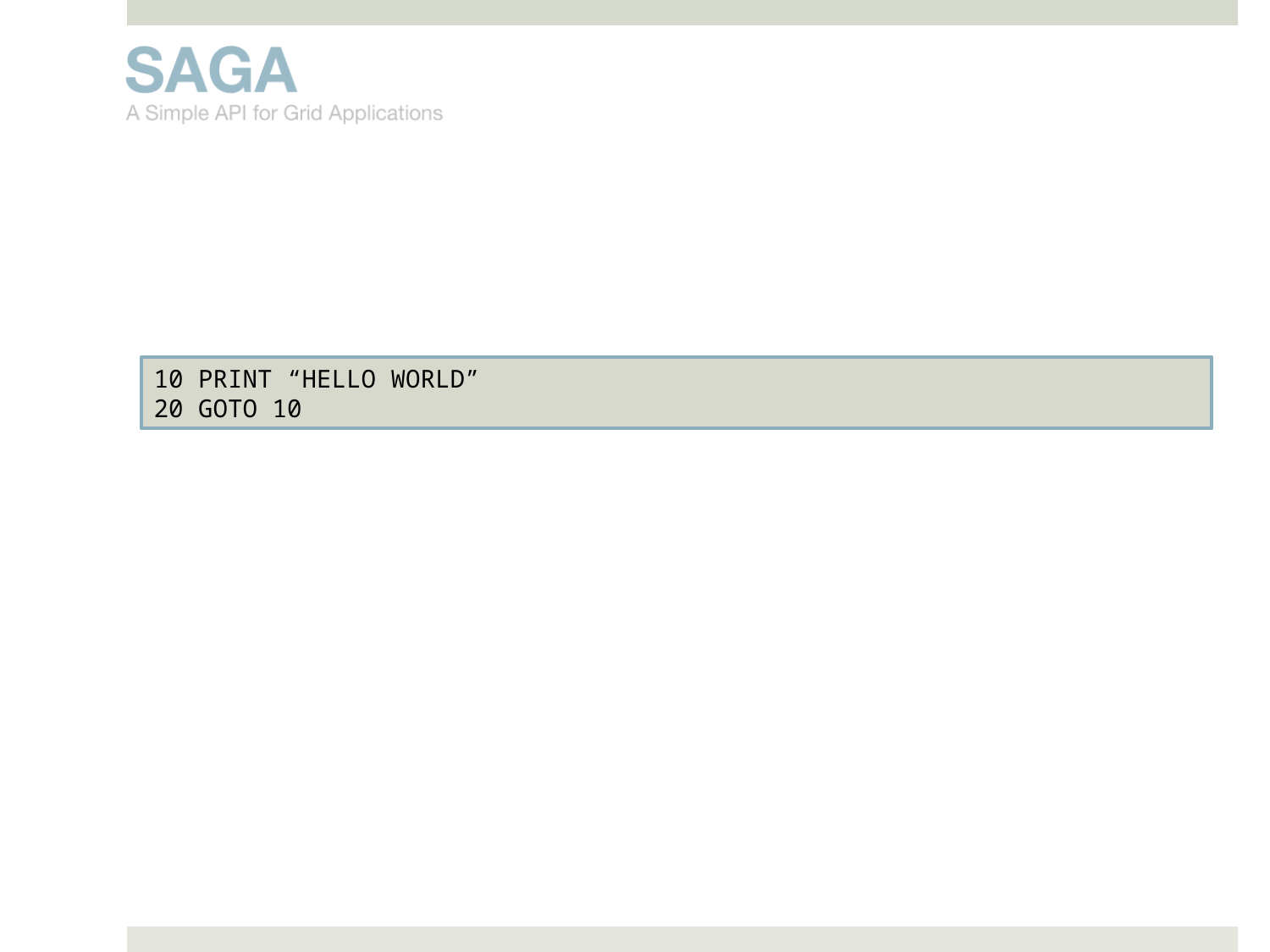

#

10 PRINT “HELLO WORLD”
20 GOTO 10